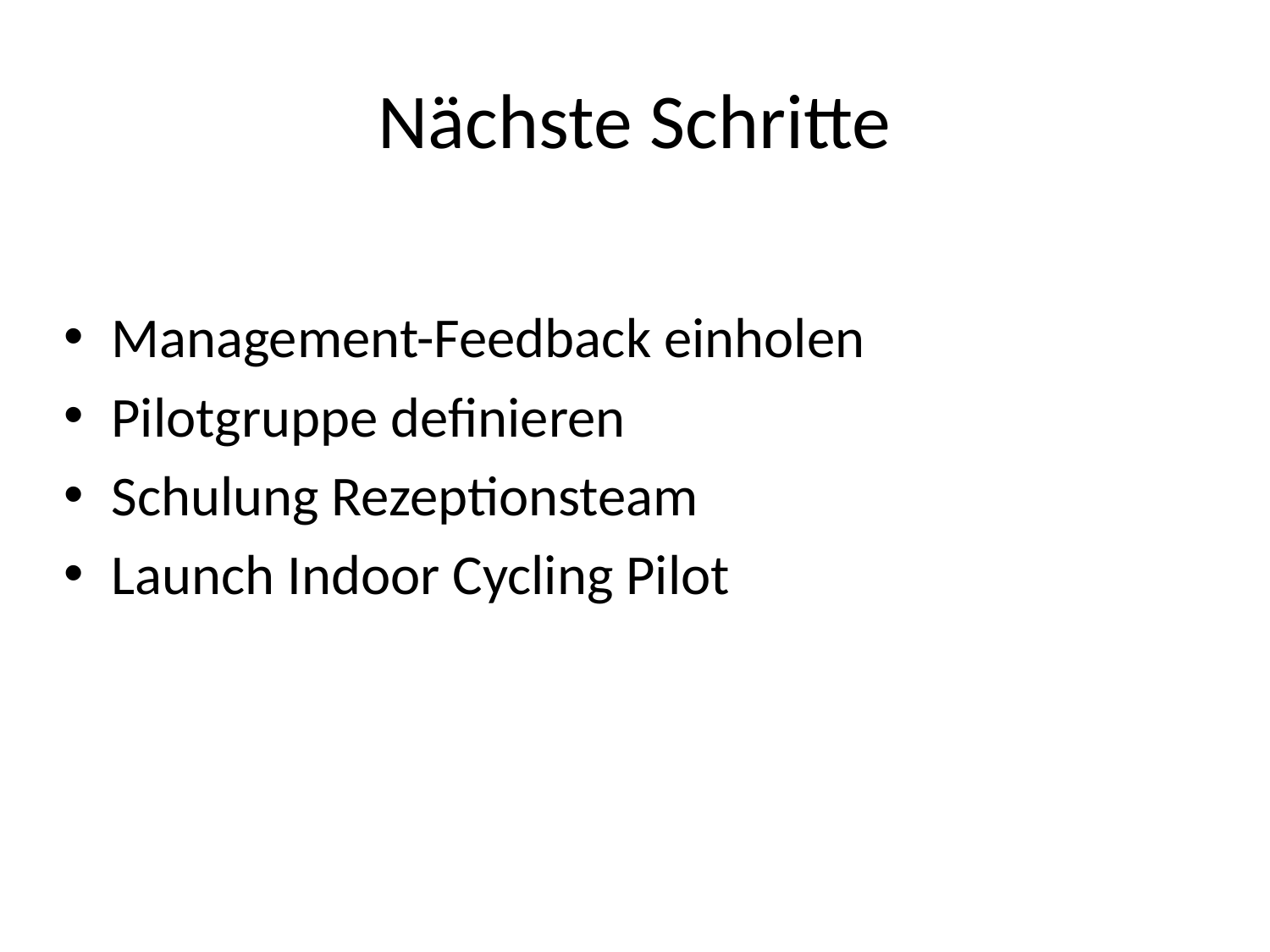

# Nächste Schritte

Management-Feedback einholen
Pilotgruppe definieren
Schulung Rezeptionsteam
Launch Indoor Cycling Pilot